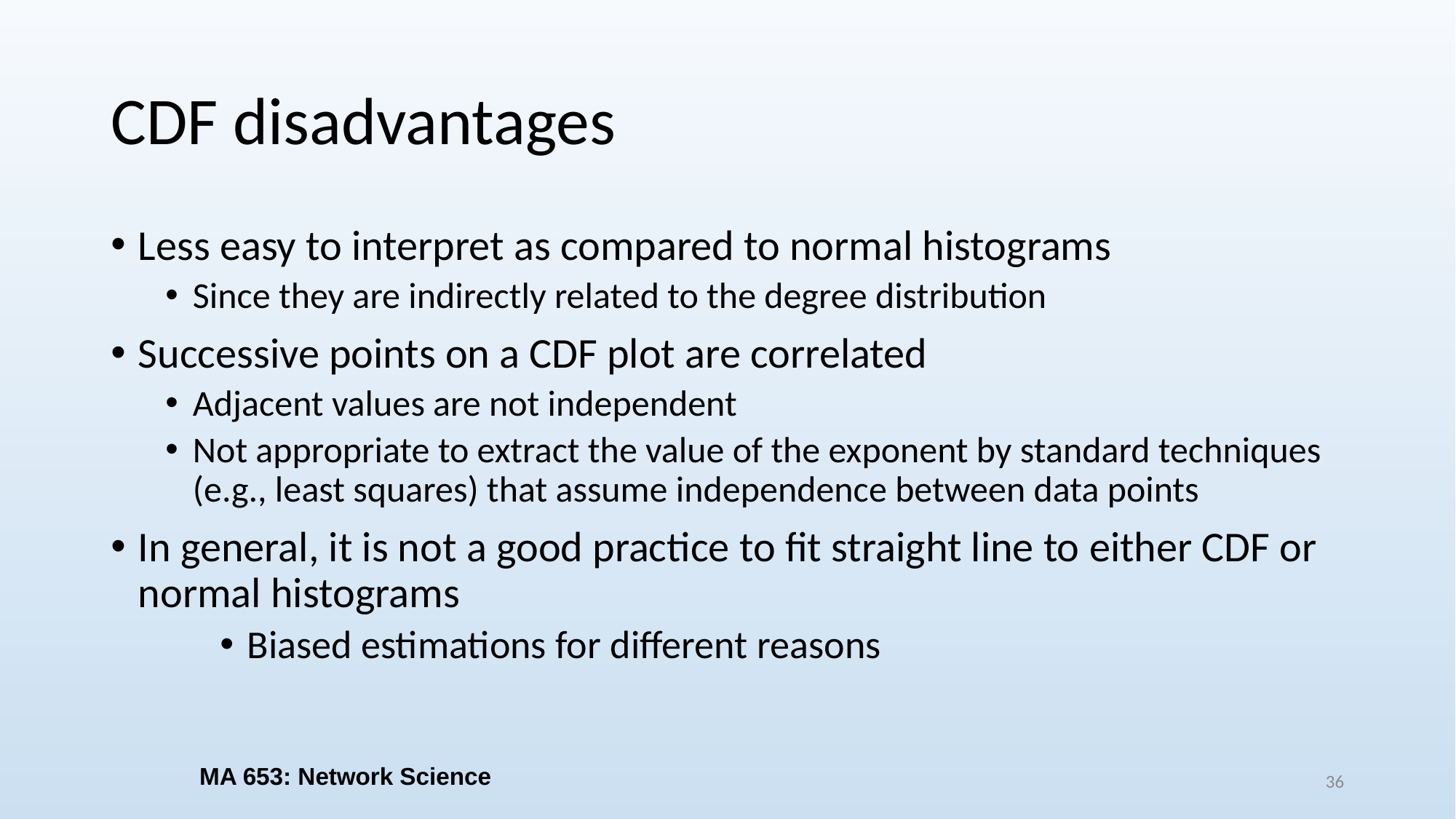

# CDF disadvantages
Less easy to interpret as compared to normal histograms
Since they are indirectly related to the degree distribution
Successive points on a CDF plot are correlated
Adjacent values are not independent
Not appropriate to extract the value of the exponent by standard techniques (e.g., least squares) that assume independence between data points
In general, it is not a good practice to fit straight line to either CDF or normal histograms
Biased estimations for different reasons
MA 653: Network Science
36